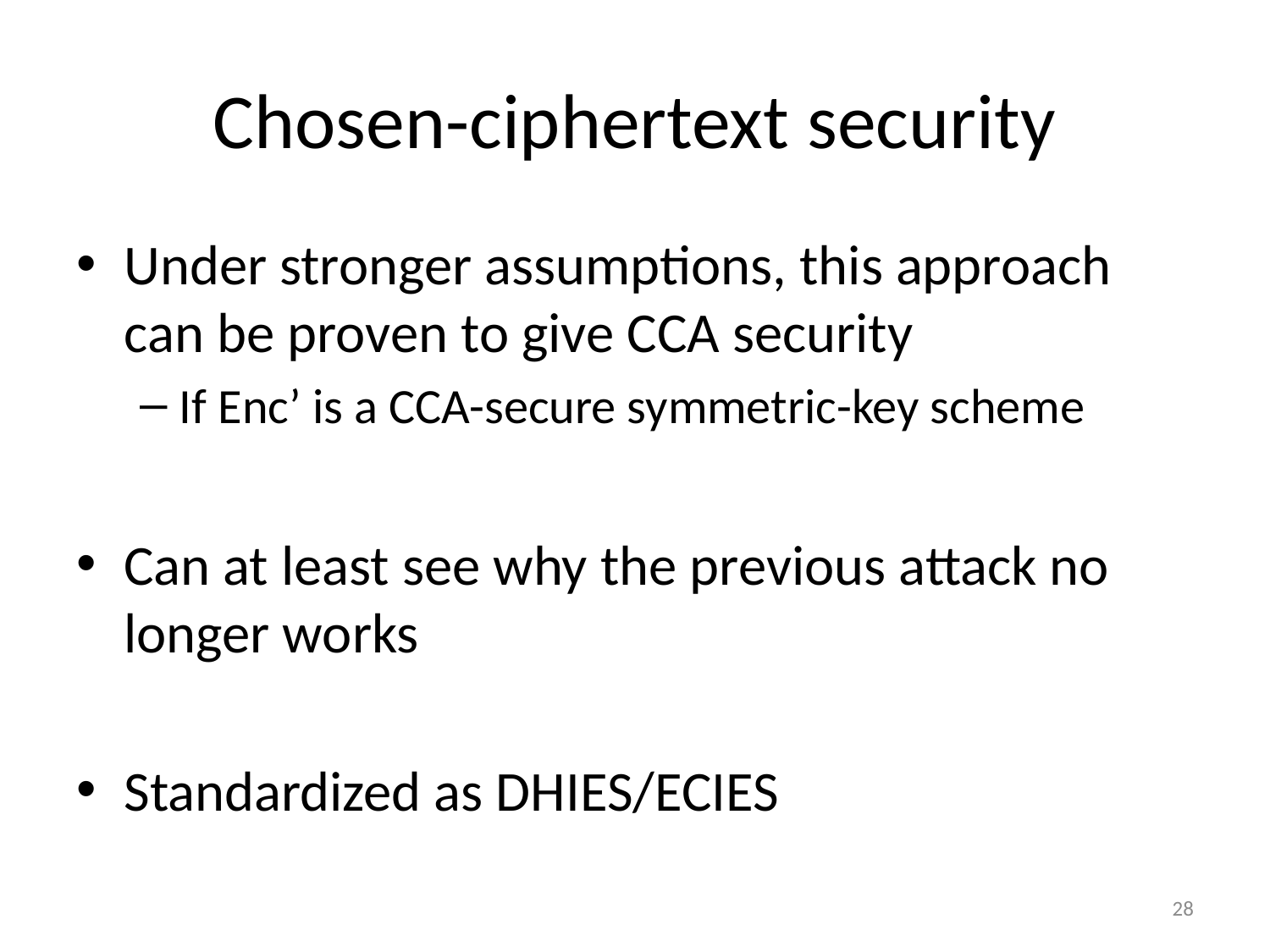

# Chosen-ciphertext security
Under stronger assumptions, this approach can be proven to give CCA security
If Enc’ is a CCA-secure symmetric-key scheme

Can at least see why the previous attack no longer works

Standardized as DHIES/ECIES
28